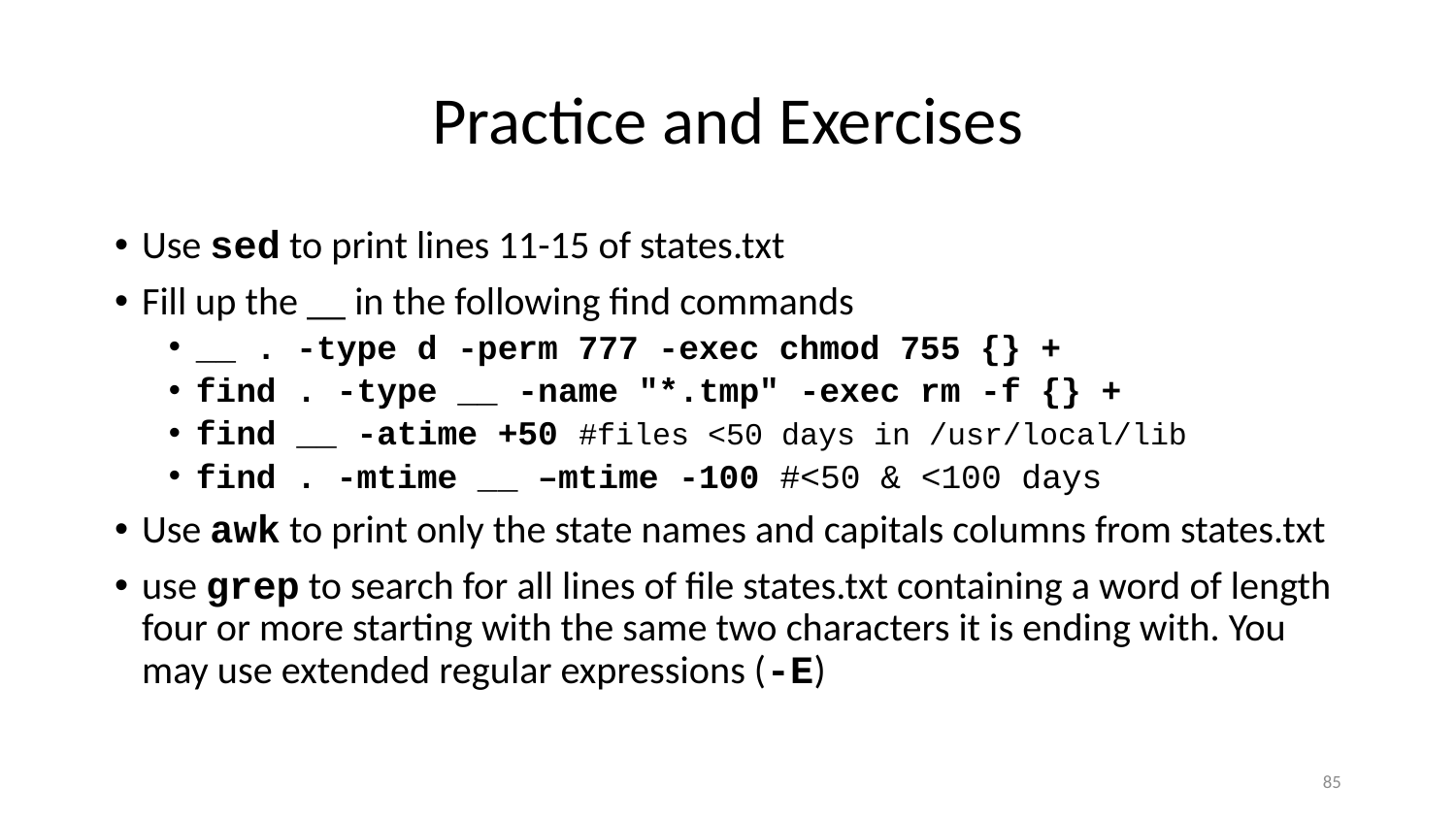

# Practice and Exercises
Use sed to print lines 11-15 of states.txt
Fill up the __ in the following find commands
__ . -type d -perm 777 -exec chmod 755 {} +
find . -type __ -name "*.tmp" -exec rm -f {} +
find __ -atime +50 #files <50 days in /usr/local/lib
find . -mtime __ –mtime -100 #<50 & <100 days
Use awk to print only the state names and capitals columns from states.txt
use grep to search for all lines of file states.txt containing a word of length four or more starting with the same two characters it is ending with. You may use extended regular expressions (-E)

85